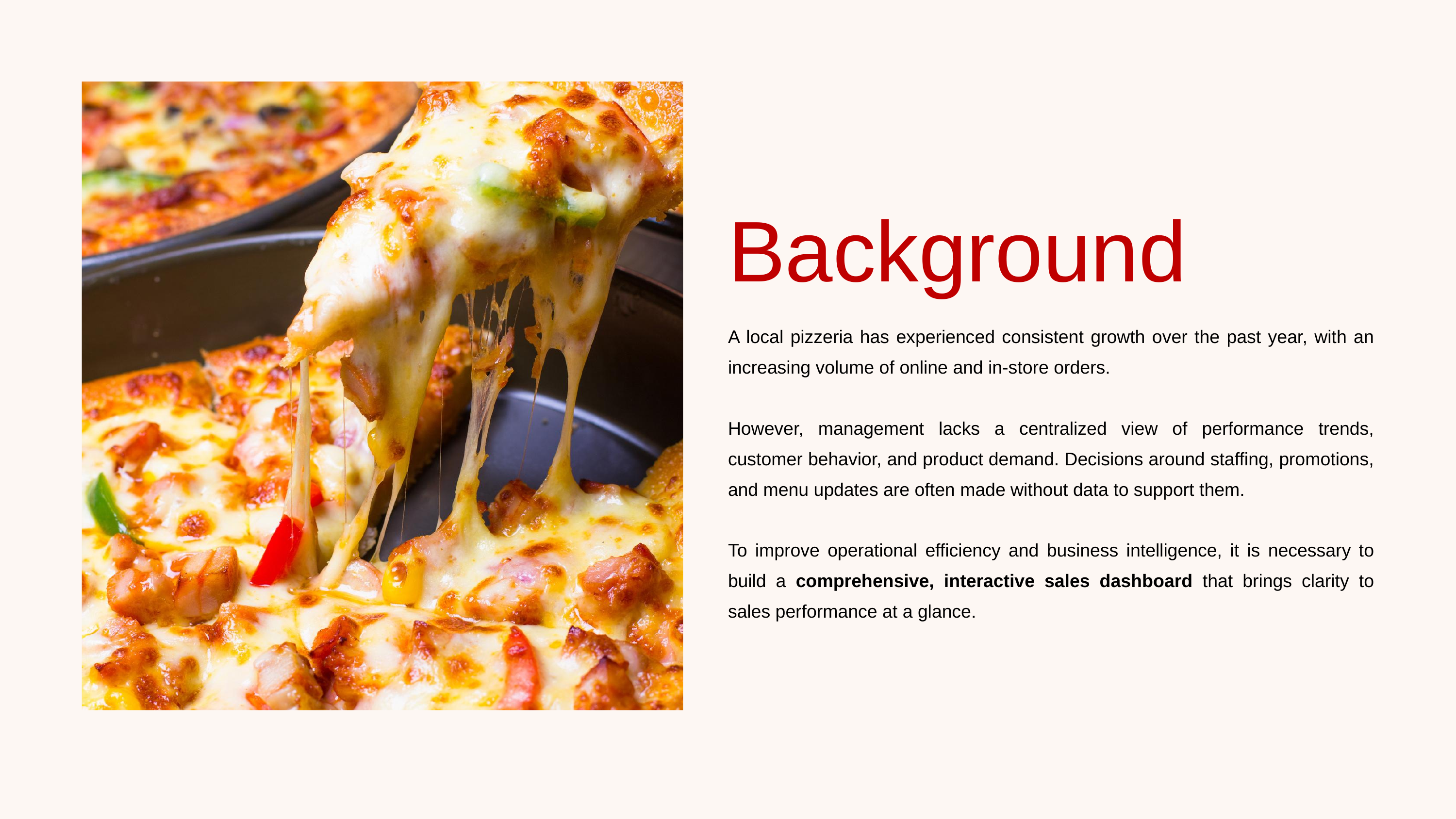

Background
A local pizzeria has experienced consistent growth over the past year, with an increasing volume of online and in-store orders.

However, management lacks a centralized view of performance trends, customer behavior, and product demand. Decisions around staffing, promotions, and menu updates are often made without data to support them.

To improve operational efficiency and business intelligence, it is necessary to build a comprehensive, interactive sales dashboard that brings clarity to sales performance at a glance.